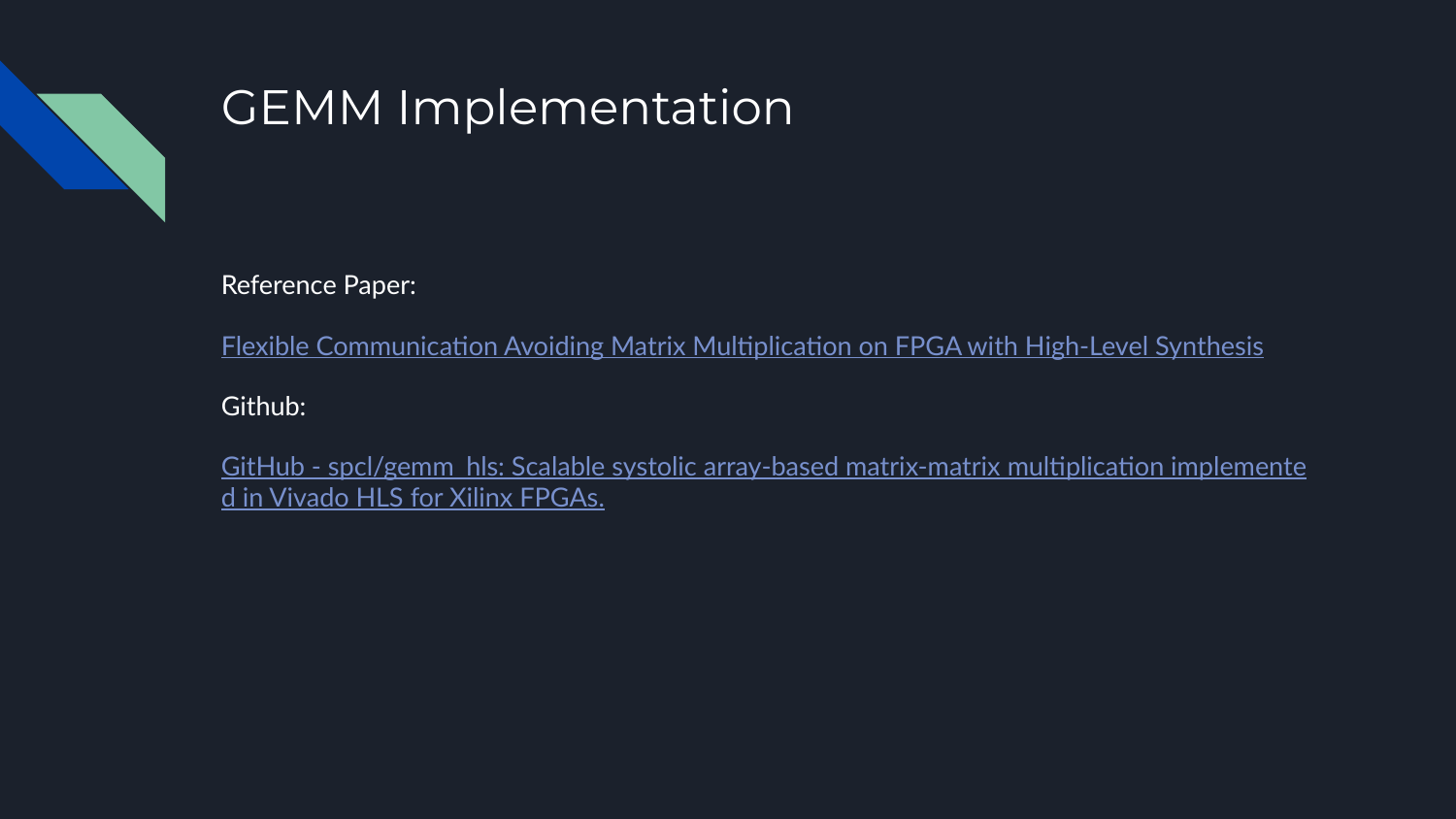

# GEMM Implementation
Reference Paper:
Flexible Communication Avoiding Matrix Multiplication on FPGA with High-Level Synthesis
Github:
GitHub - spcl/gemm_hls: Scalable systolic array-based matrix-matrix multiplication implemented in Vivado HLS for Xilinx FPGAs.